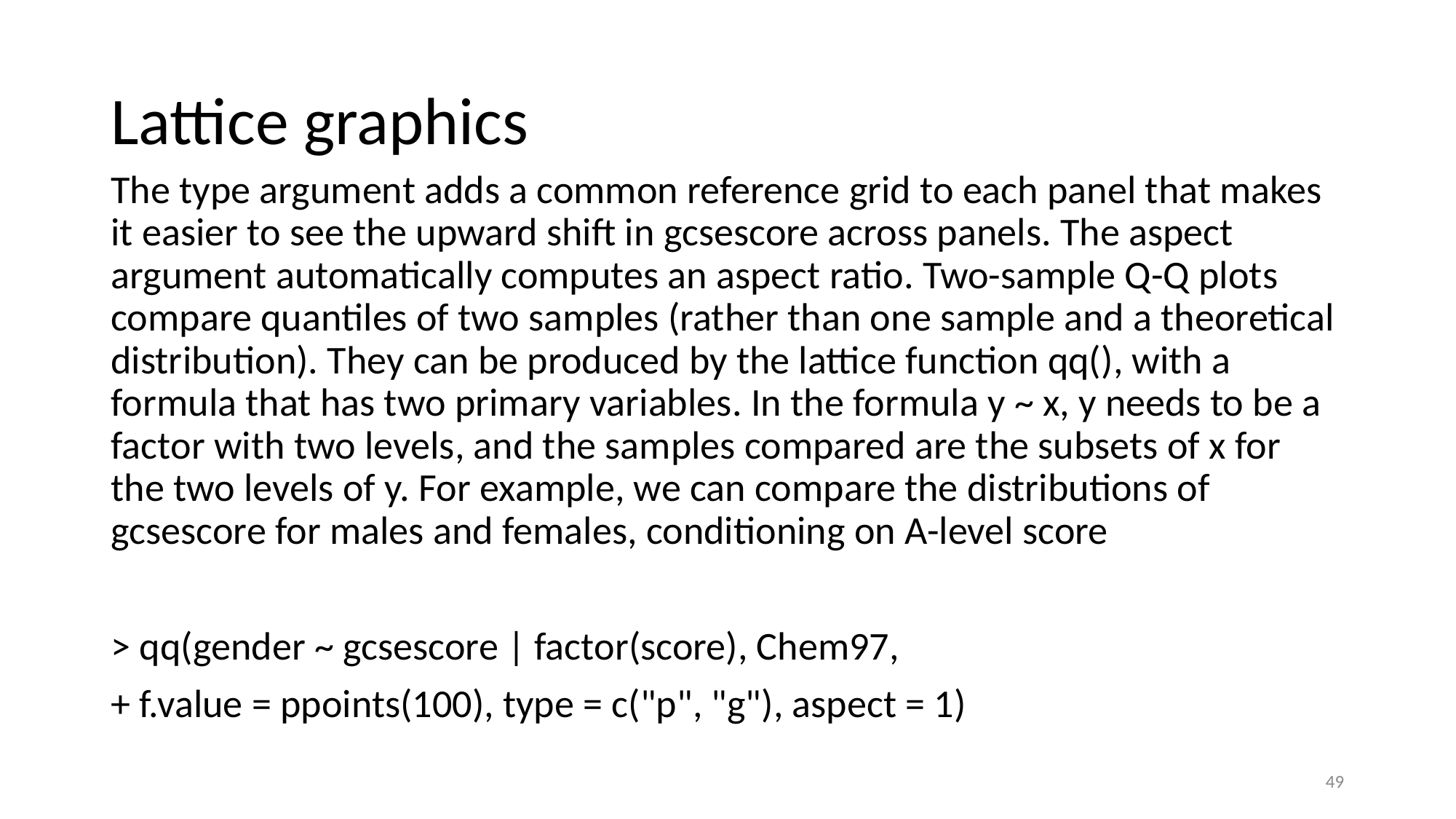

# Lattice graphics
The type argument adds a common reference grid to each panel that makes it easier to see the upward shift in gcsescore across panels. The aspect argument automatically computes an aspect ratio. Two-sample Q-Q plots compare quantiles of two samples (rather than one sample and a theoretical distribution). They can be produced by the lattice function qq(), with a formula that has two primary variables. In the formula y ~ x, y needs to be a factor with two levels, and the samples compared are the subsets of x for the two levels of y. For example, we can compare the distributions of gcsescore for males and females, conditioning on A-level score

> qq(gender ~ gcsescore | factor(score), Chem97,
+ f.value = ppoints(100), type = c("p", "g"), aspect = 1)

49